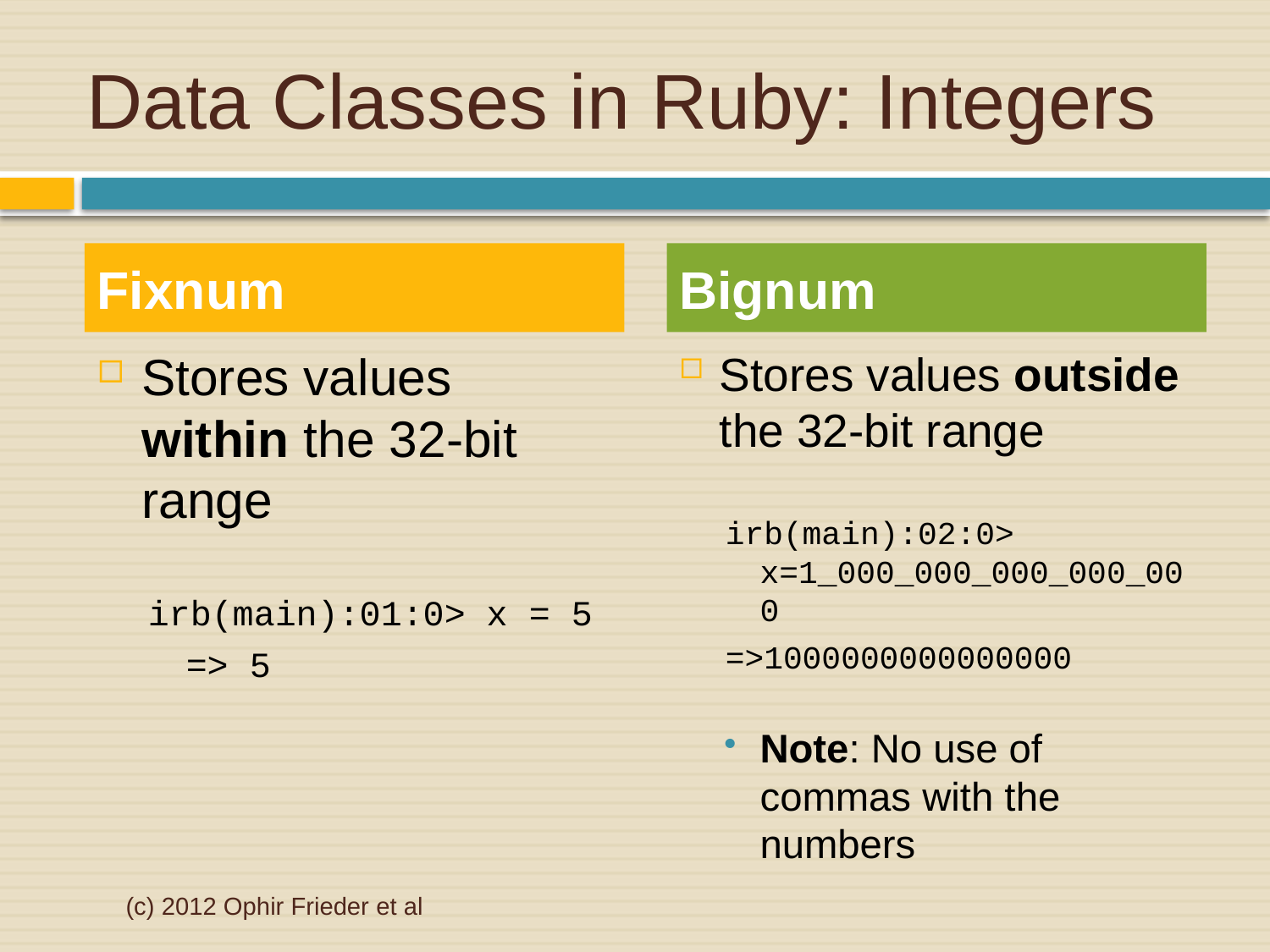

# Data Classes in Ruby: Integers
Fixnum
Bignum
Stores values outside the 32-bit range

irb(main):02:0> x=1_000_000_000_000_000
=>1000000000000000
Note: No use of commas with the numbers

Stores values within the 32-bit range

irb(main):01:0> x = 5
	=> 5

(c) 2012 Ophir Frieder et al